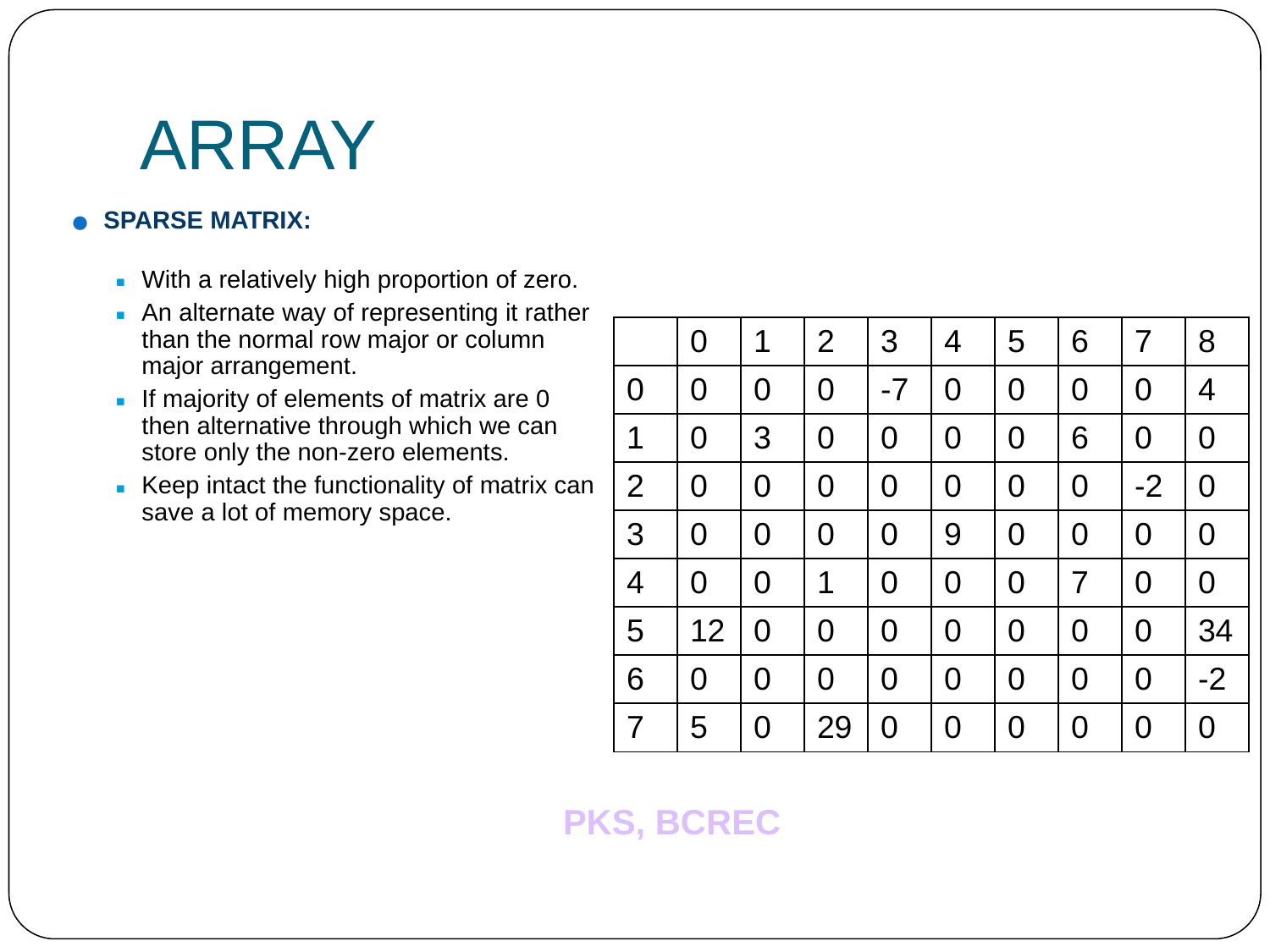

# ARRAY
SPARSE MATRIX:

With a relatively high proportion of zero.
An alternate way of representing it rather than the normal row major or column major arrangement.
If majority of elements of matrix are 0 then alternative through which we can store only the non-zero elements.
Keep intact the functionality of matrix can save a lot of memory space.

|  | 0 | 1 | 2 | 3 | 4 | 5 | 6 | 7 | 8 |
| --- | --- | --- | --- | --- | --- | --- | --- | --- | --- |
| 0 | 0 | 0 | 0 | -7 | 0 | 0 | 0 | 0 | 4 |
| 1 | 0 | 3 | 0 | 0 | 0 | 0 | 6 | 0 | 0 |
| 2 | 0 | 0 | 0 | 0 | 0 | 0 | 0 | -2 | 0 |
| 3 | 0 | 0 | 0 | 0 | 9 | 0 | 0 | 0 | 0 |
| 4 | 0 | 0 | 1 | 0 | 0 | 0 | 7 | 0 | 0 |
| 5 | 12 | 0 | 0 | 0 | 0 | 0 | 0 | 0 | 34 |
| 6 | 0 | 0 | 0 | 0 | 0 | 0 | 0 | 0 | -2 |
| 7 | 5 | 0 | 29 | 0 | 0 | 0 | 0 | 0 | 0 |